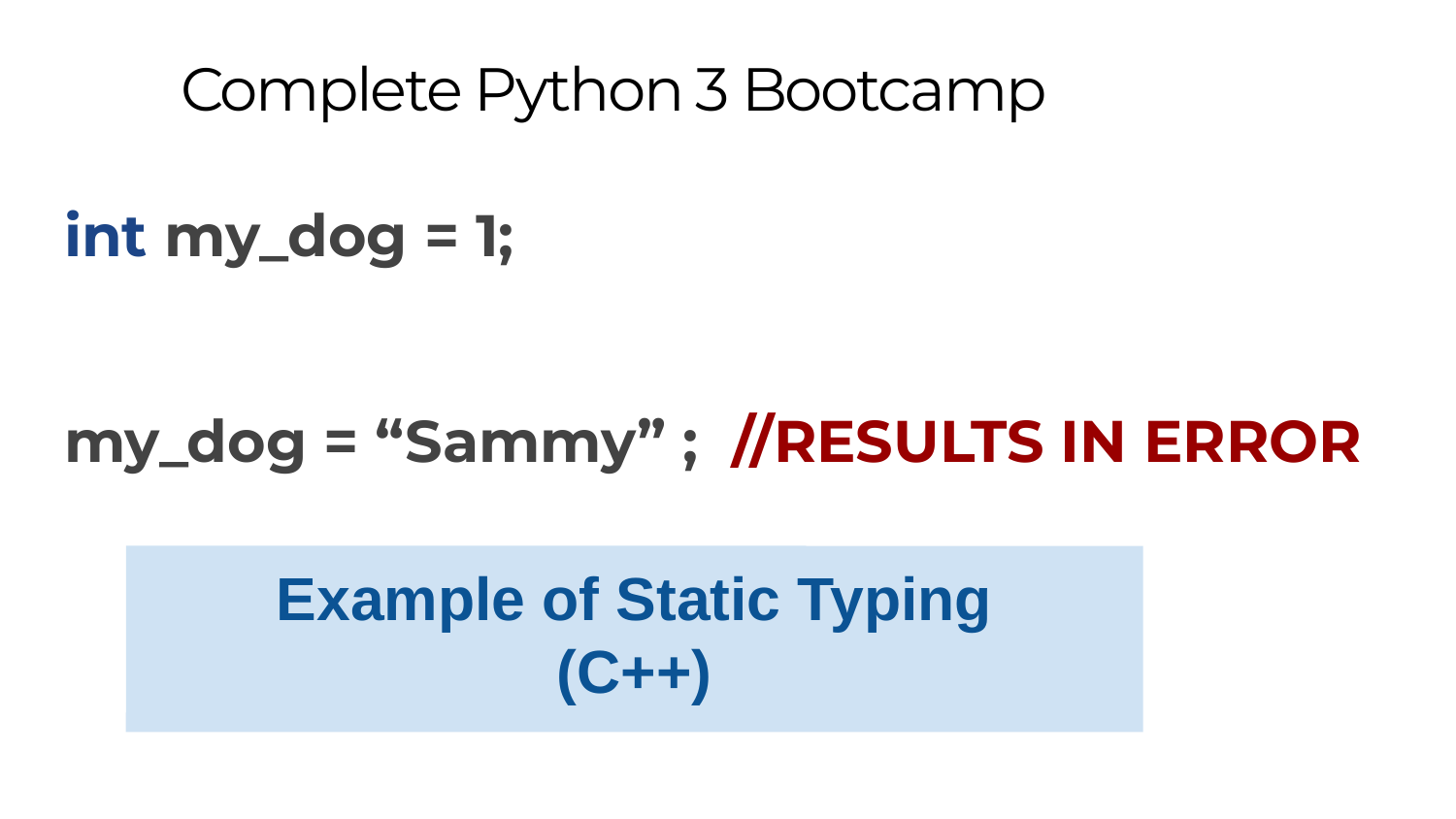

# Complete Python 3 Bootcamp
int my_dog = 1;

my_dog = “Sammy” ;  //RESULTS IN ERROR
Example of Static Typing
(C++)